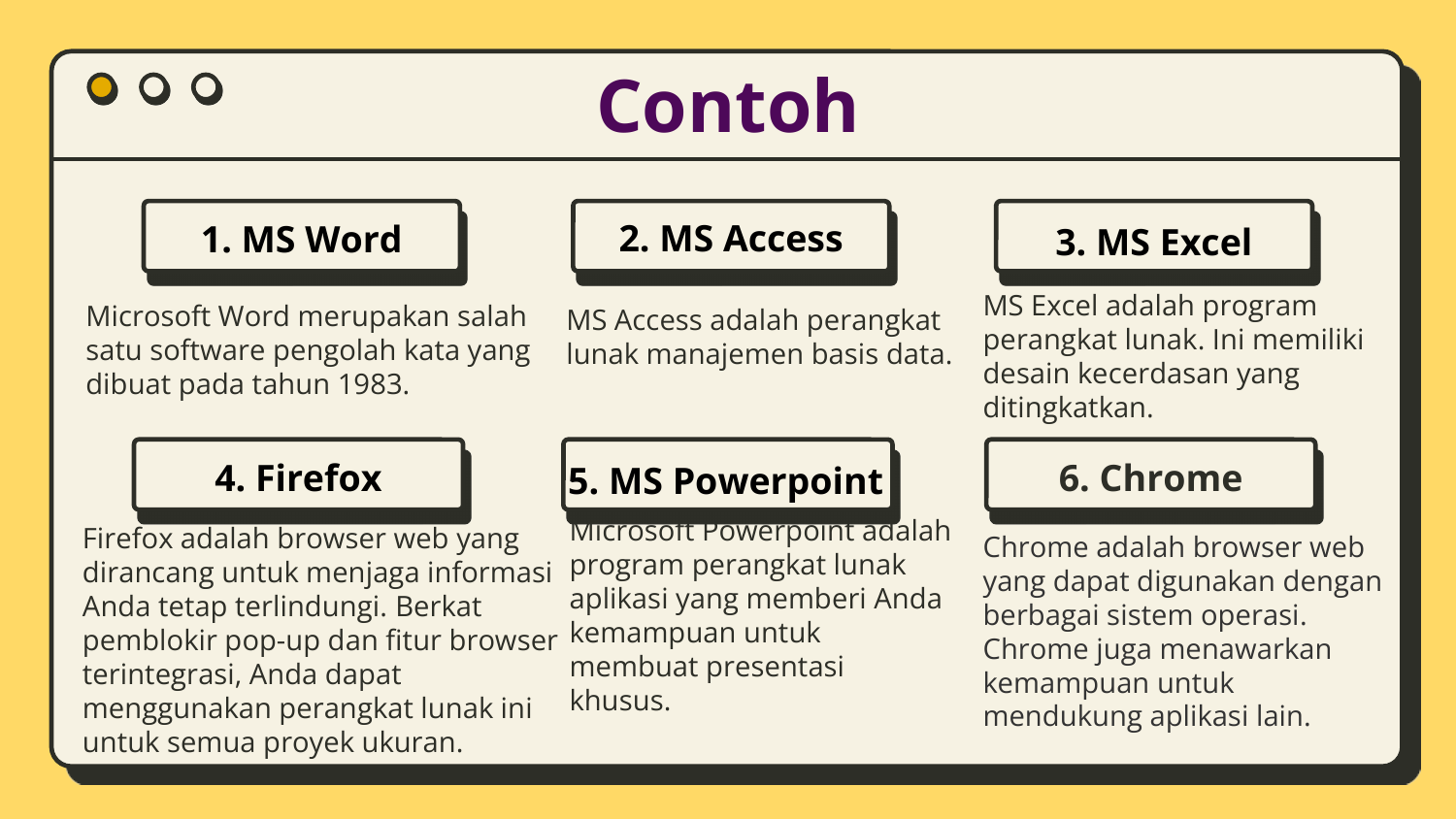

Contoh

2. MS Access
3. MS Excel
# 1. MS Word
MS Access adalah perangkat lunak manajemen basis data.
Microsoft Word merupakan salah satu software pengolah kata yang dibuat pada tahun 1983.
MS Excel adalah program perangkat lunak. Ini memiliki desain kecerdasan yang ditingkatkan.

5. MS Powerpoint
4. Firefox
6. Chrome
Microsoft Powerpoint adalah program perangkat lunak aplikasi yang memberi Anda kemampuan untuk membuat presentasi khusus.
Chrome adalah browser web yang dapat digunakan dengan berbagai sistem operasi. Chrome juga menawarkan kemampuan untuk mendukung aplikasi lain.

Firefox adalah browser web yang dirancang untuk menjaga informasi Anda tetap terlindungi. Berkat pemblokir pop-up dan fitur browser terintegrasi, Anda dapat menggunakan perangkat lunak ini untuk semua proyek ukuran.